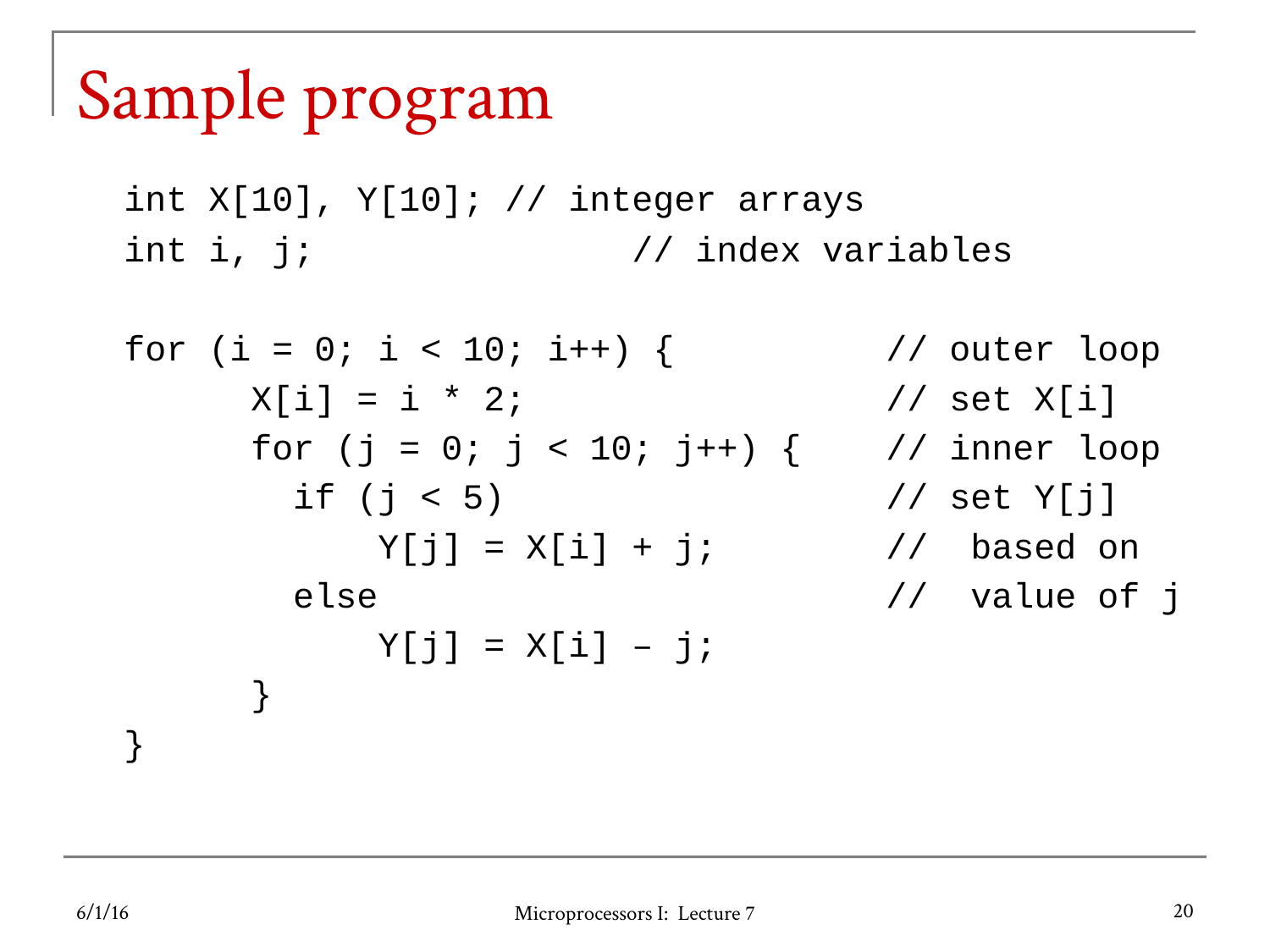

# Sample program
	int X[10], Y[10];	// integer arrays
	int i, j;			// index variables

	for (i = 0; i < 10; i++) {		// outer loop
		X[i] = i * 2;			// set X[i]
		for (j = 0; j < 10; j++) {	// inner loop
		  if (j < 5)			// set Y[j]
			Y[j] = X[i] + j;		//  based on
		  else				//  value of j
			Y[j] = X[i] – j;
		}
	}
6/1/16
20
Microprocessors I:  Lecture 7